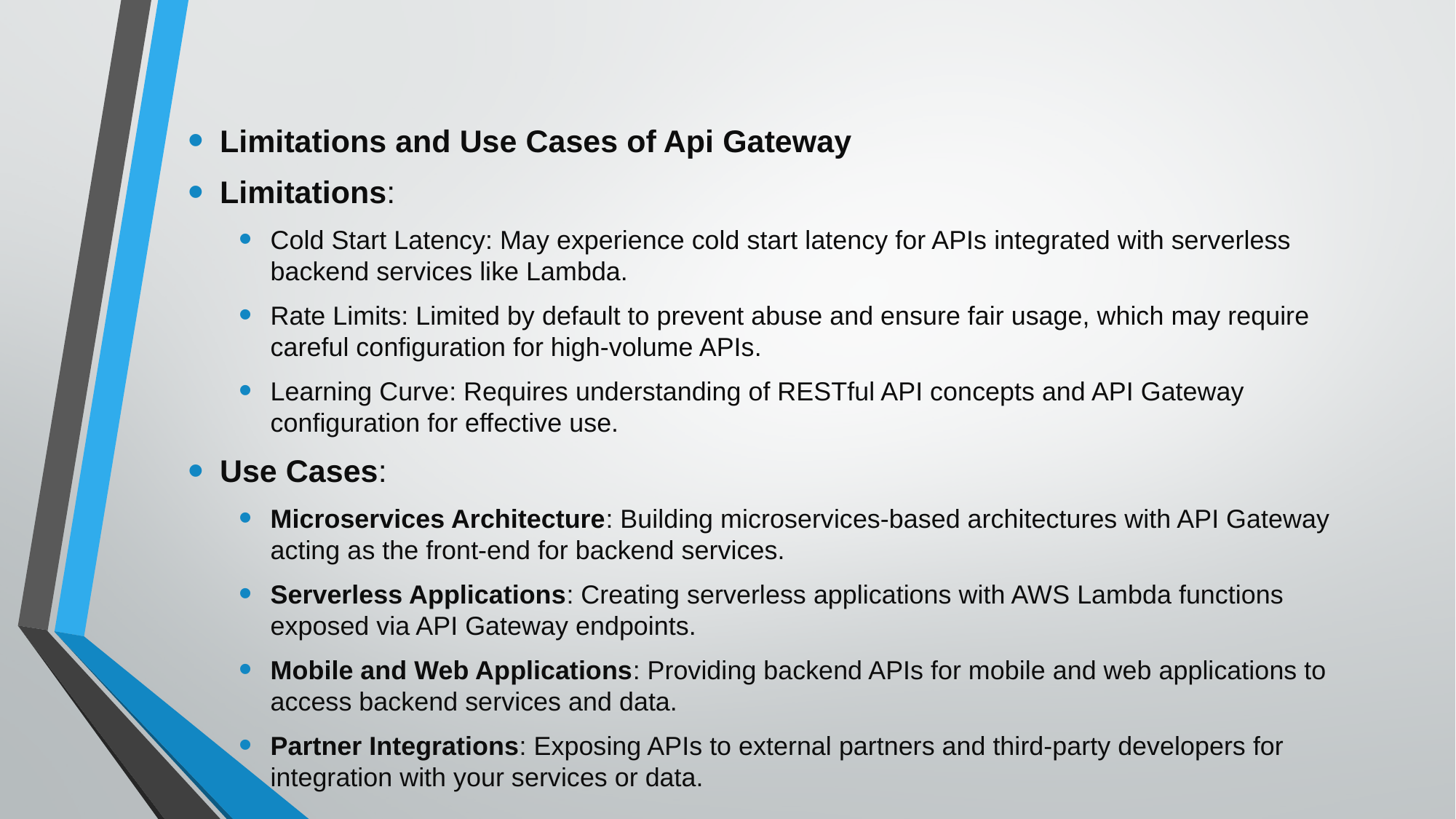

#
Limitations and Use Cases of Api Gateway
Limitations:
Cold Start Latency: May experience cold start latency for APIs integrated with serverless backend services like Lambda.
Rate Limits: Limited by default to prevent abuse and ensure fair usage, which may require careful configuration for high-volume APIs.
Learning Curve: Requires understanding of RESTful API concepts and API Gateway configuration for effective use.
Use Cases:
Microservices Architecture: Building microservices-based architectures with API Gateway acting as the front-end for backend services.
Serverless Applications: Creating serverless applications with AWS Lambda functions exposed via API Gateway endpoints.
Mobile and Web Applications: Providing backend APIs for mobile and web applications to access backend services and data.
Partner Integrations: Exposing APIs to external partners and third-party developers for integration with your services or data.